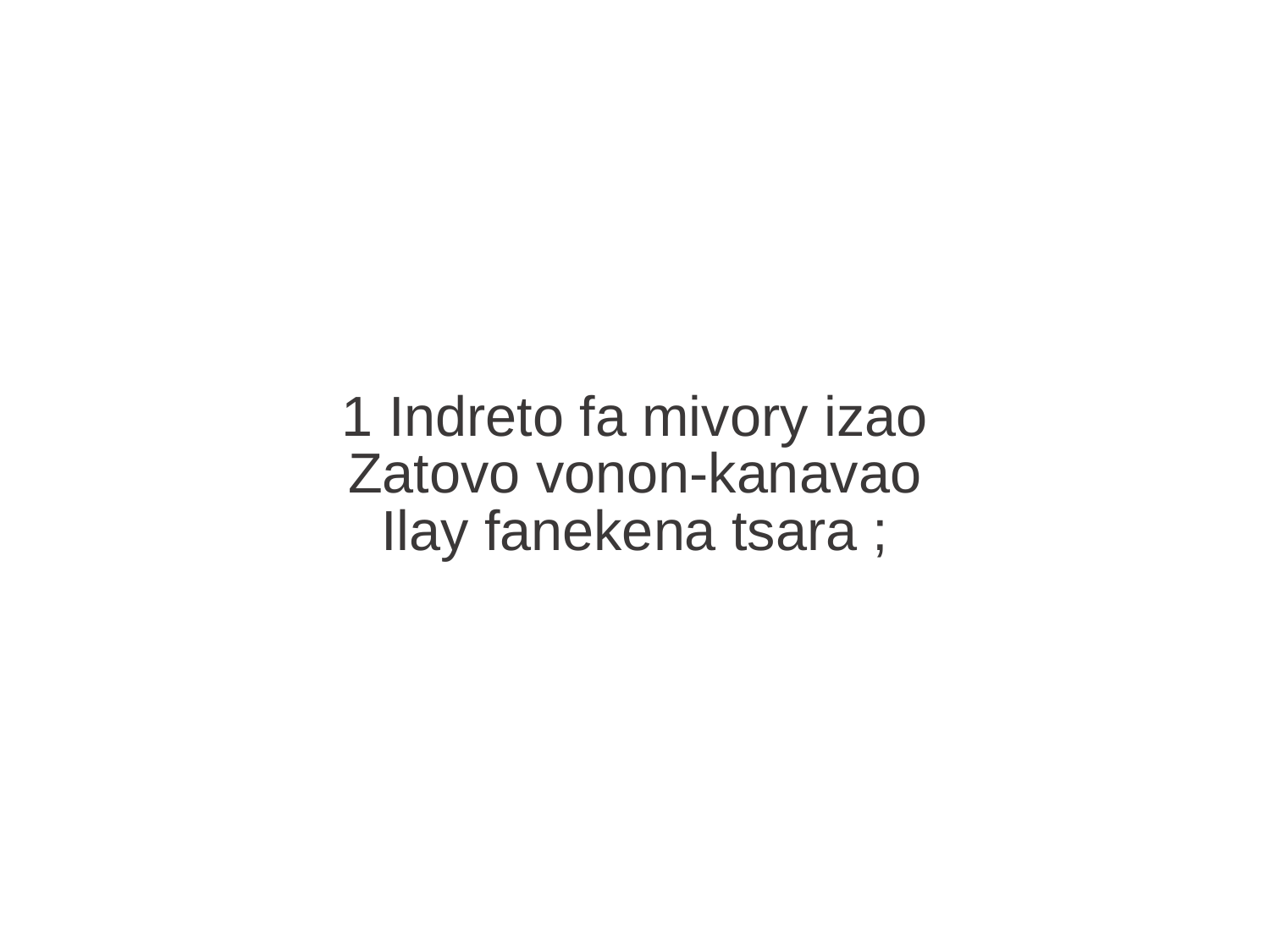

1 Indreto fa mivory izao
Zatovo vonon-kanavao
Ilay fanekena tsara ;